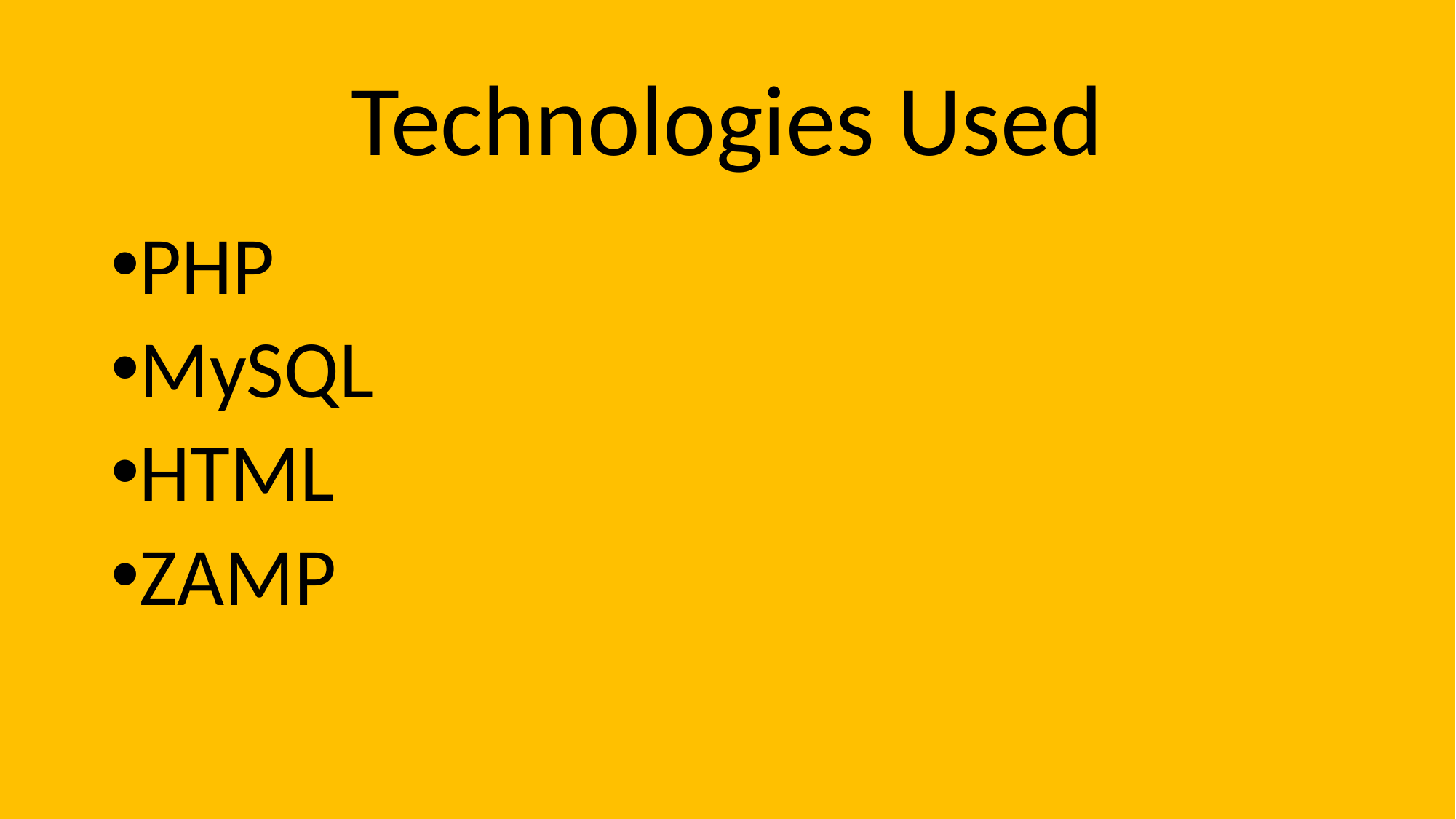

# Technologies Used
PHP
MySQL
HTML
ZAMP